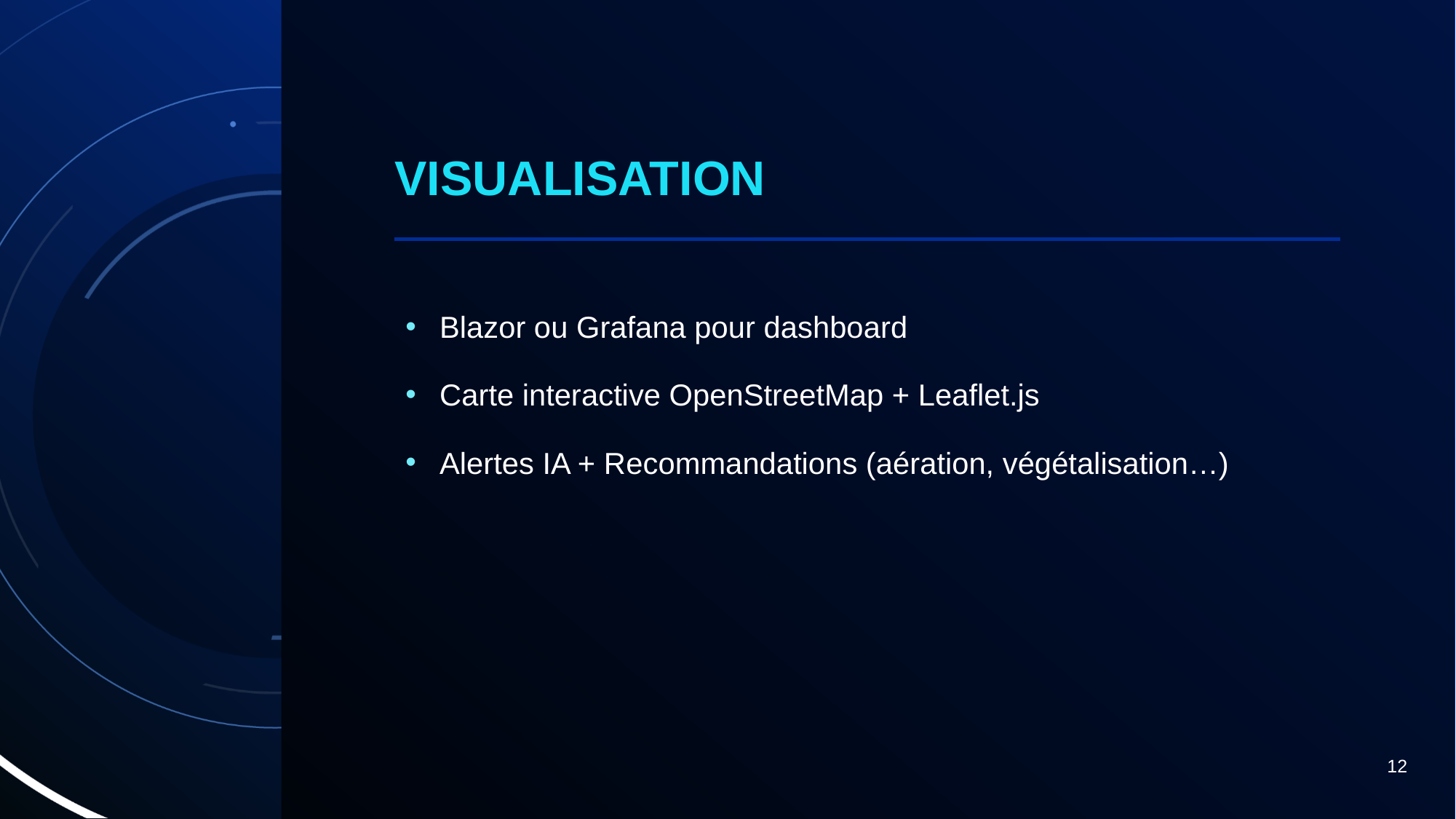

# Visualisation
Blazor ou Grafana pour dashboard
Carte interactive OpenStreetMap + Leaflet.js
Alertes IA + Recommandations (aération, végétalisation…)
12